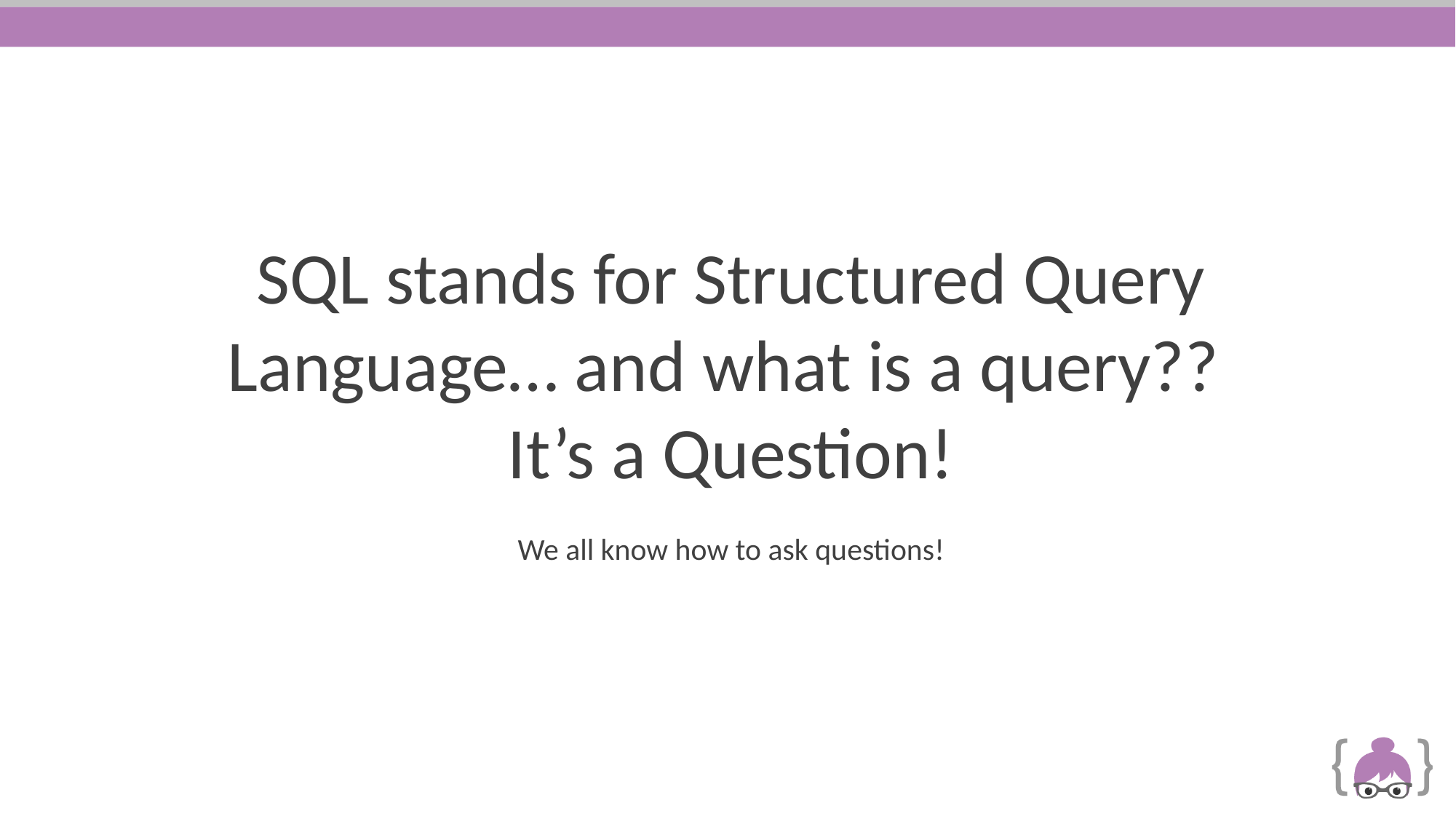

SQL stands for Structured Query Language… and what is a query??
It’s a Question!

We all know how to ask questions!